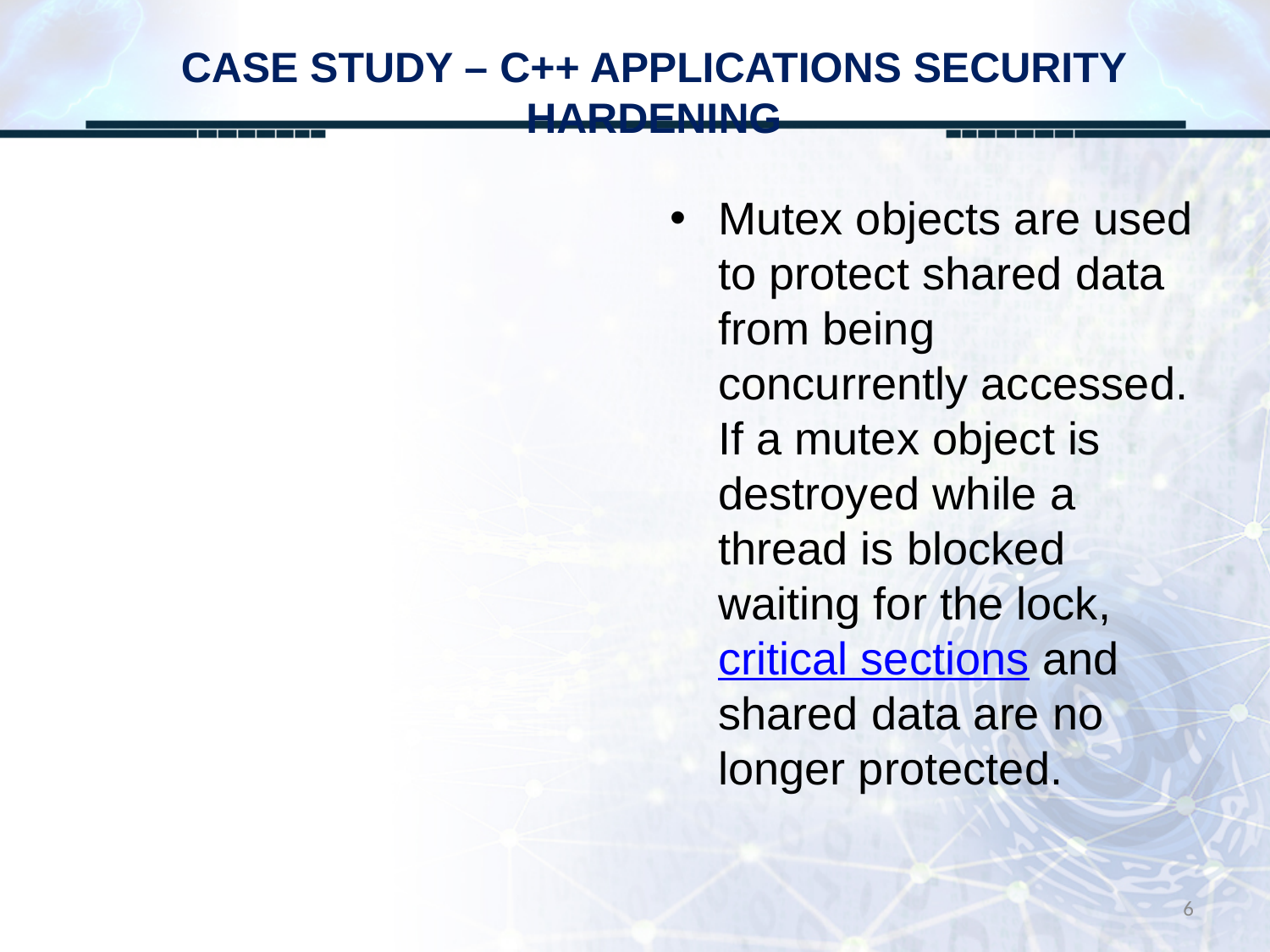

# CASE STUDY – C++ APPLICATIONS SECURITY HARDENING
Mutex objects are used to protect shared data from being concurrently accessed. If a mutex object is destroyed while a thread is blocked waiting for the lock, critical sections and shared data are no longer protected.

6